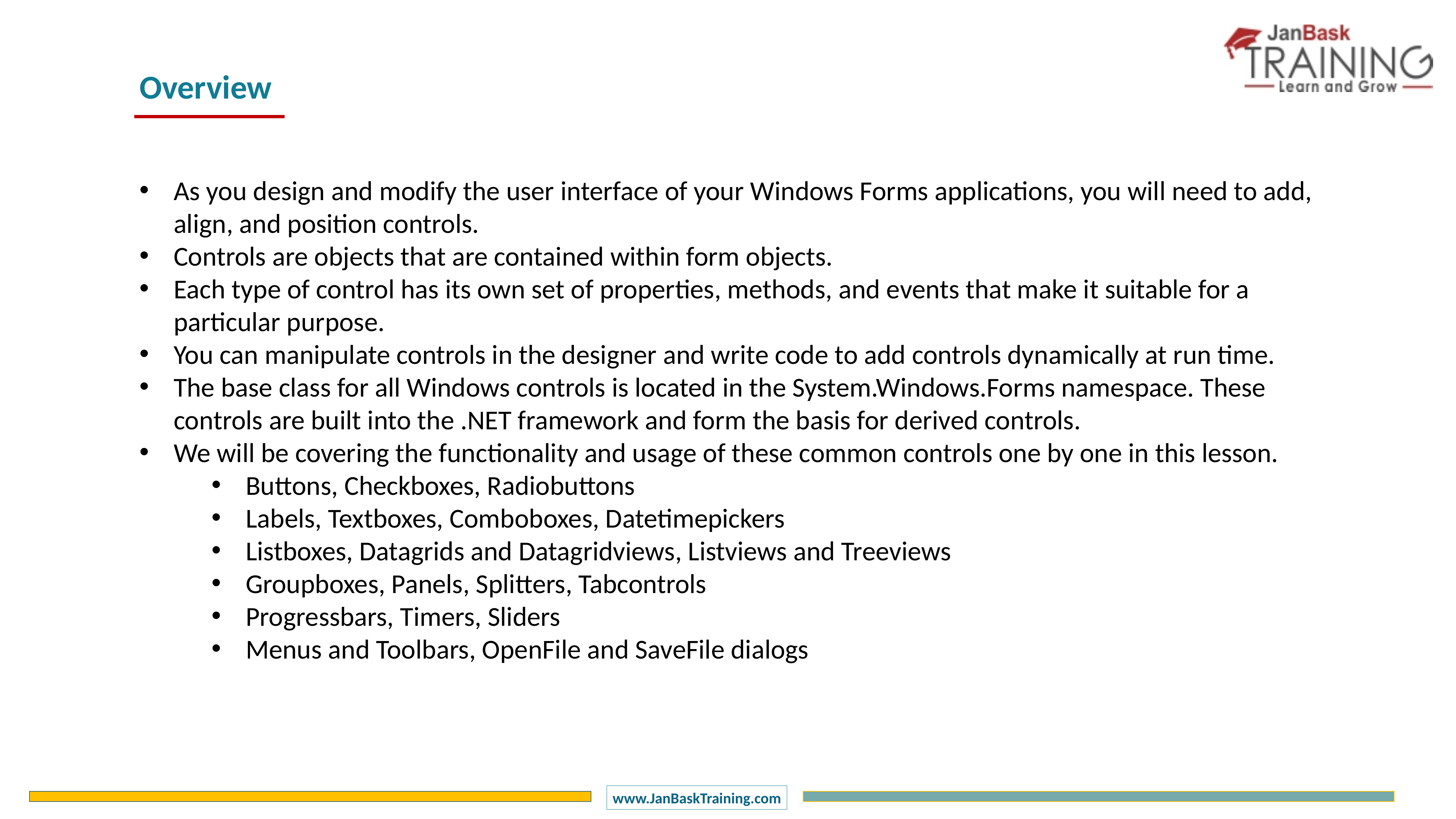

Overview
As you design and modify the user interface of your Windows Forms applications, you will need to add, align, and position controls.
Controls are objects that are contained within form objects.
Each type of control has its own set of properties, methods, and events that make it suitable for a particular purpose.
You can manipulate controls in the designer and write code to add controls dynamically at run time.
The base class for all Windows controls is located in the System.Windows.Forms namespace. These controls are built into the .NET framework and form the basis for derived controls.
We will be covering the functionality and usage of these common controls one by one in this lesson.
Buttons, Checkboxes, Radiobuttons
Labels, Textboxes, Comboboxes, Datetimepickers
Listboxes, Datagrids and Datagridviews, Listviews and Treeviews
Groupboxes, Panels, Splitters, Tabcontrols
Progressbars, Timers, Sliders
Menus and Toolbars, OpenFile and SaveFile dialogs